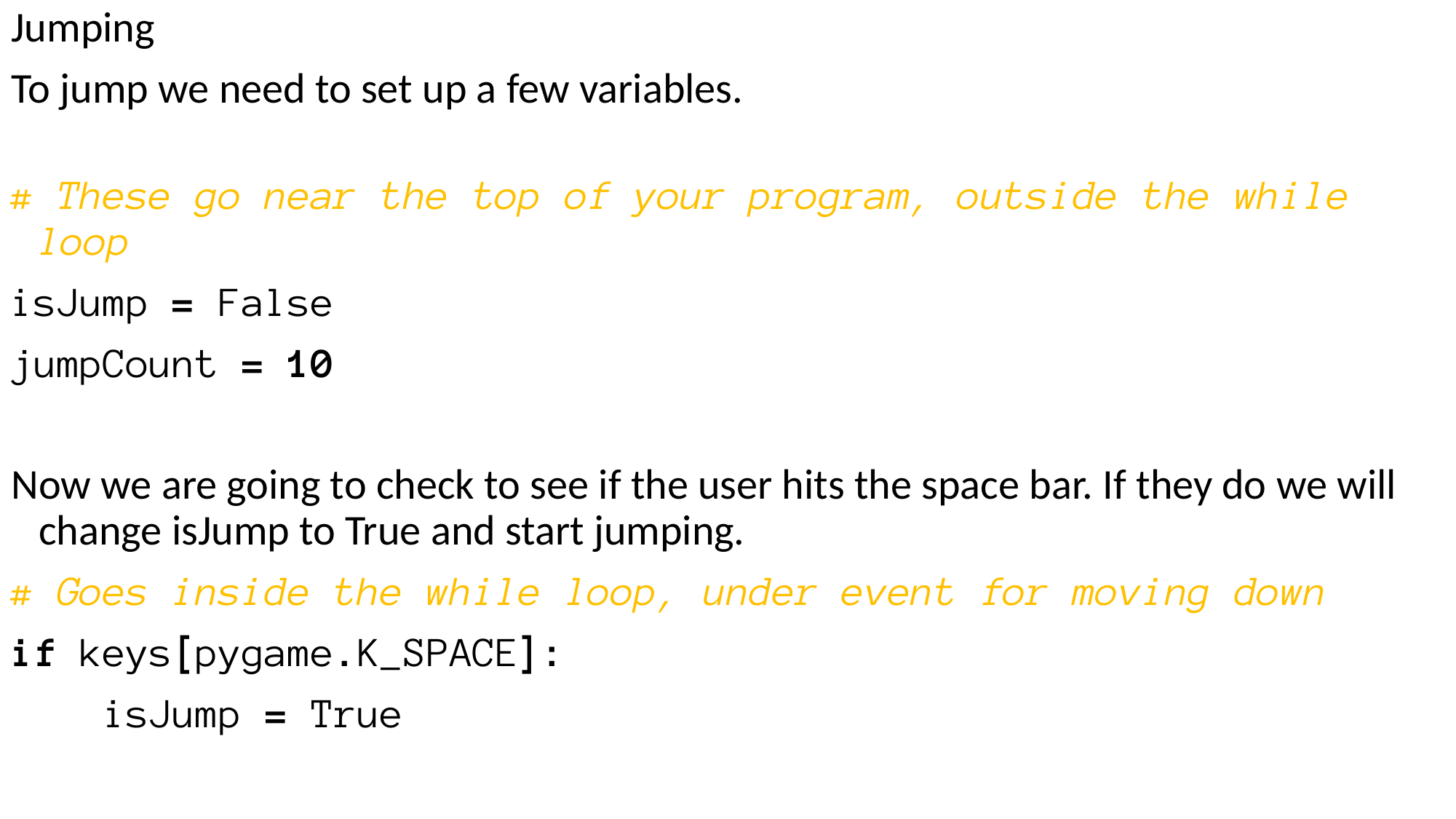

Jumping
To jump we need to set up a few variables.
# These go near the top of your program, outside the while loop
isJump = False
jumpCount = 10

Now we are going to check to see if the user hits the space bar. If they do we will change isJump to True and start jumping.
# Goes inside the while loop, under event for moving down
if keys[pygame.K_SPACE]:
    isJump = True